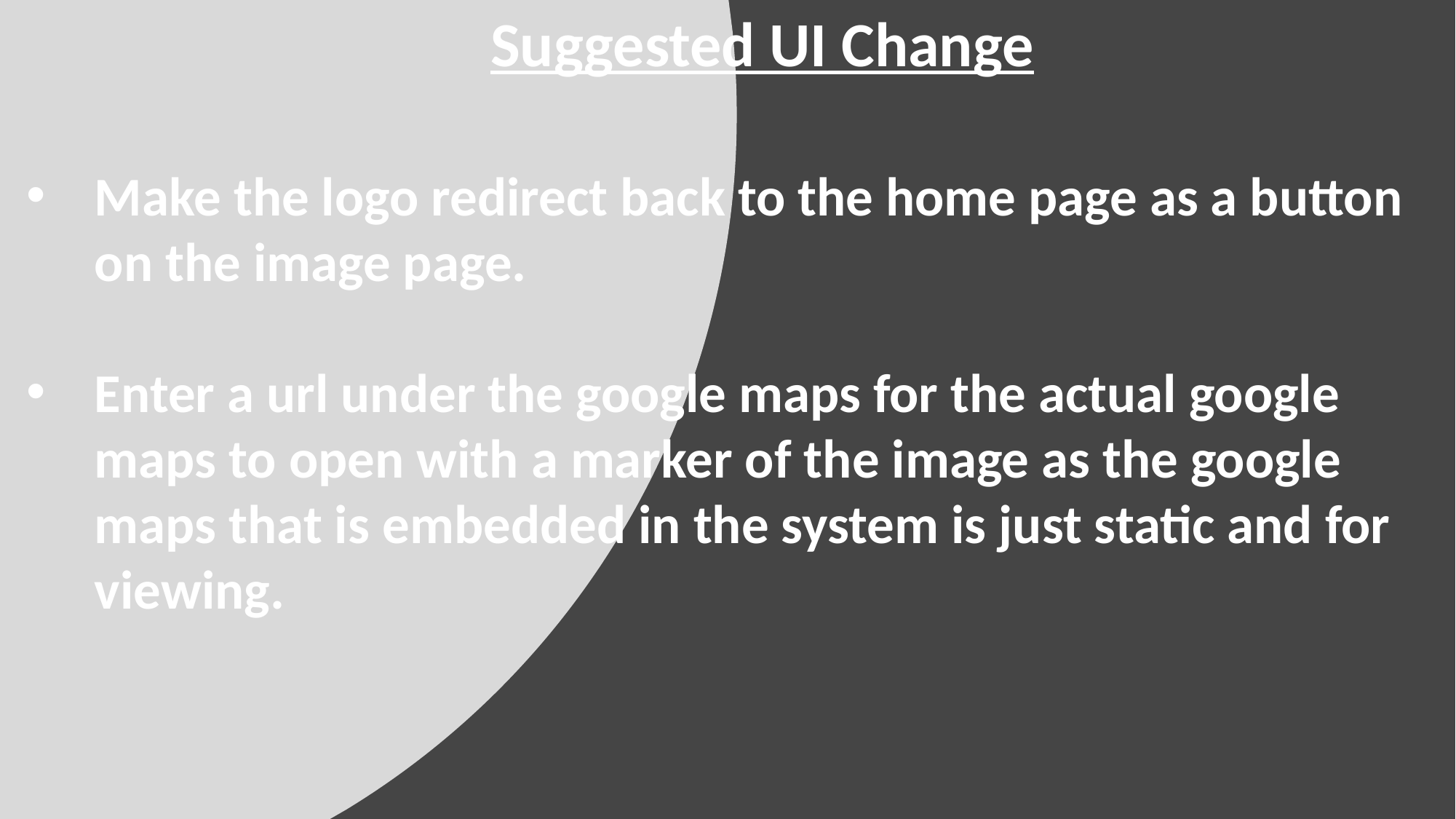

Suggested UI Change
Make the logo redirect back to the home page as a button on the image page.

Enter a url under the google maps for the actual google maps to open with a marker of the image as the google maps that is embedded in the system is just static and for viewing.